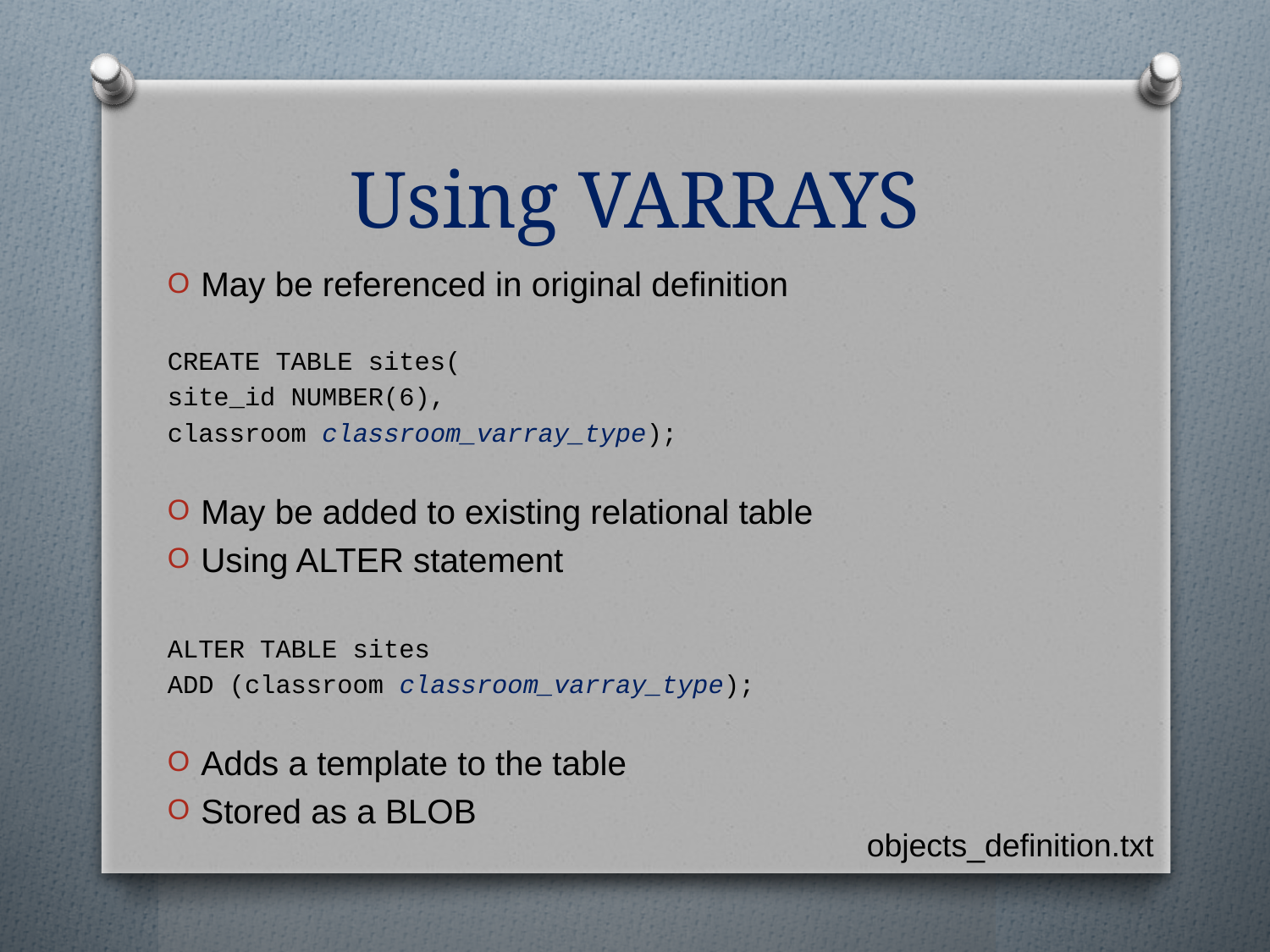

# Using VARRAYS
May be referenced in original definition

CREATE TABLE sites(
site_id NUMBER(6),
classroom classroom_varray_type);

May be added to existing relational table
Using ALTER statement

ALTER TABLE sites
ADD (classroom classroom_varray_type);

Adds a template to the table
Stored as a BLOB
objects_definition.txt